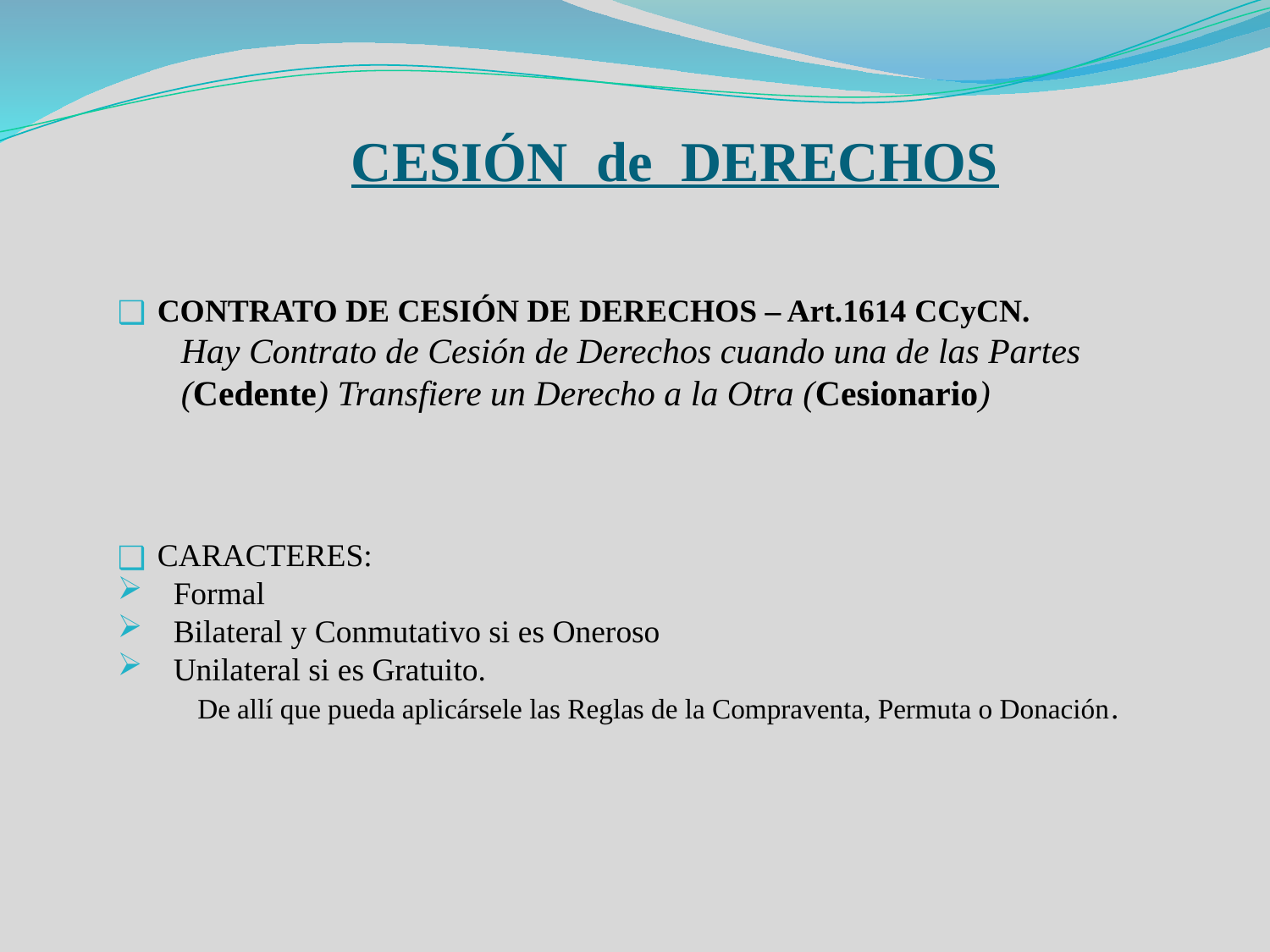

CESIÓN  de  DERECHOS

CONTRATO DE CESIÓN DE DERECHOS – Art.1614 CCyCN.
Hay Contrato de Cesión de Derechos cuando una de las Partes (Cedente) Transfiere un Derecho a la Otra (Cesionario)

CARACTERES:
  Formal
  Bilateral y Conmutativo si es Oneroso
  Unilateral si es Gratuito.                                                                                                  De allí que pueda aplicársele las Reglas de la Compraventa, Permuta o Donación.